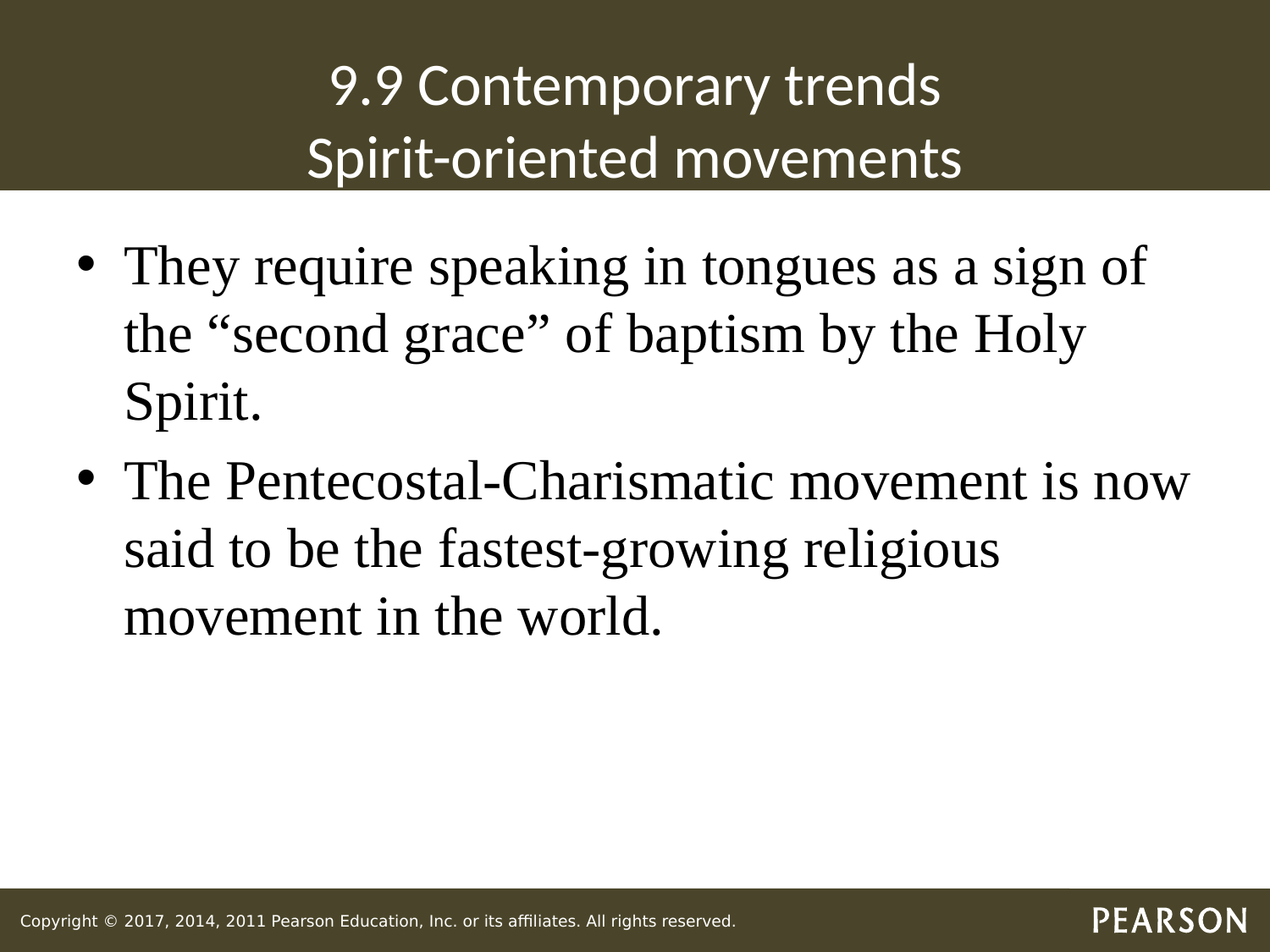

# 9.9 Contemporary trends Spirit-oriented movements
They require speaking in tongues as a sign of the “second grace” of baptism by the Holy Spirit.
The Pentecostal-Charismatic movement is now said to be the fastest-growing religious movement in the world.